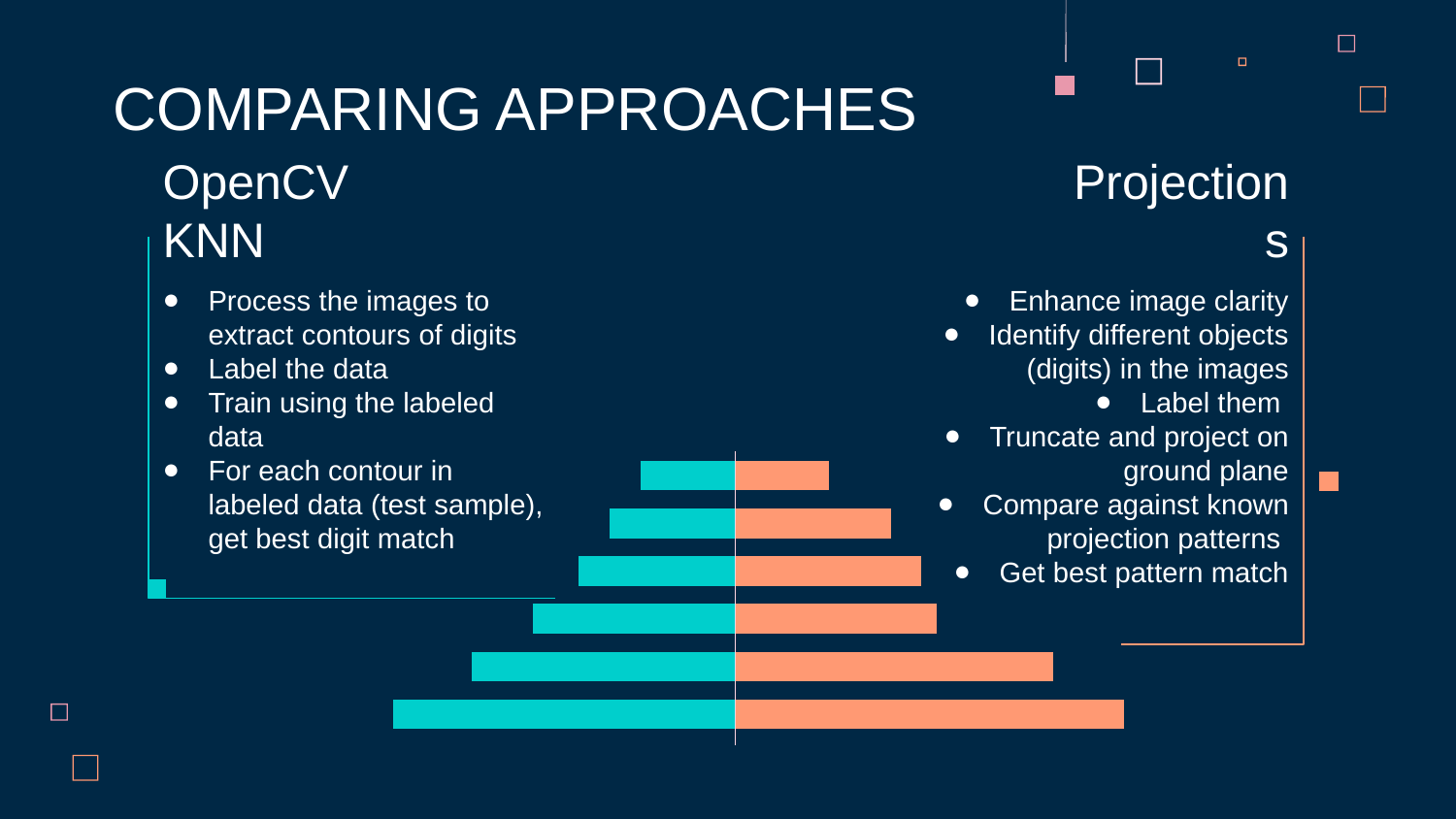

COMPARING APPROACHES
Projections
# OpenCV KNN
Process the images to extract contours of digits
Label the data
Train using the labeled data
For each contour in labeled data (test sample), get best digit match
Enhance image clarity
Identify different objects (digits) in the images
Label them
Truncate and project on ground plane
Compare against known projection patterns
Get best pattern match